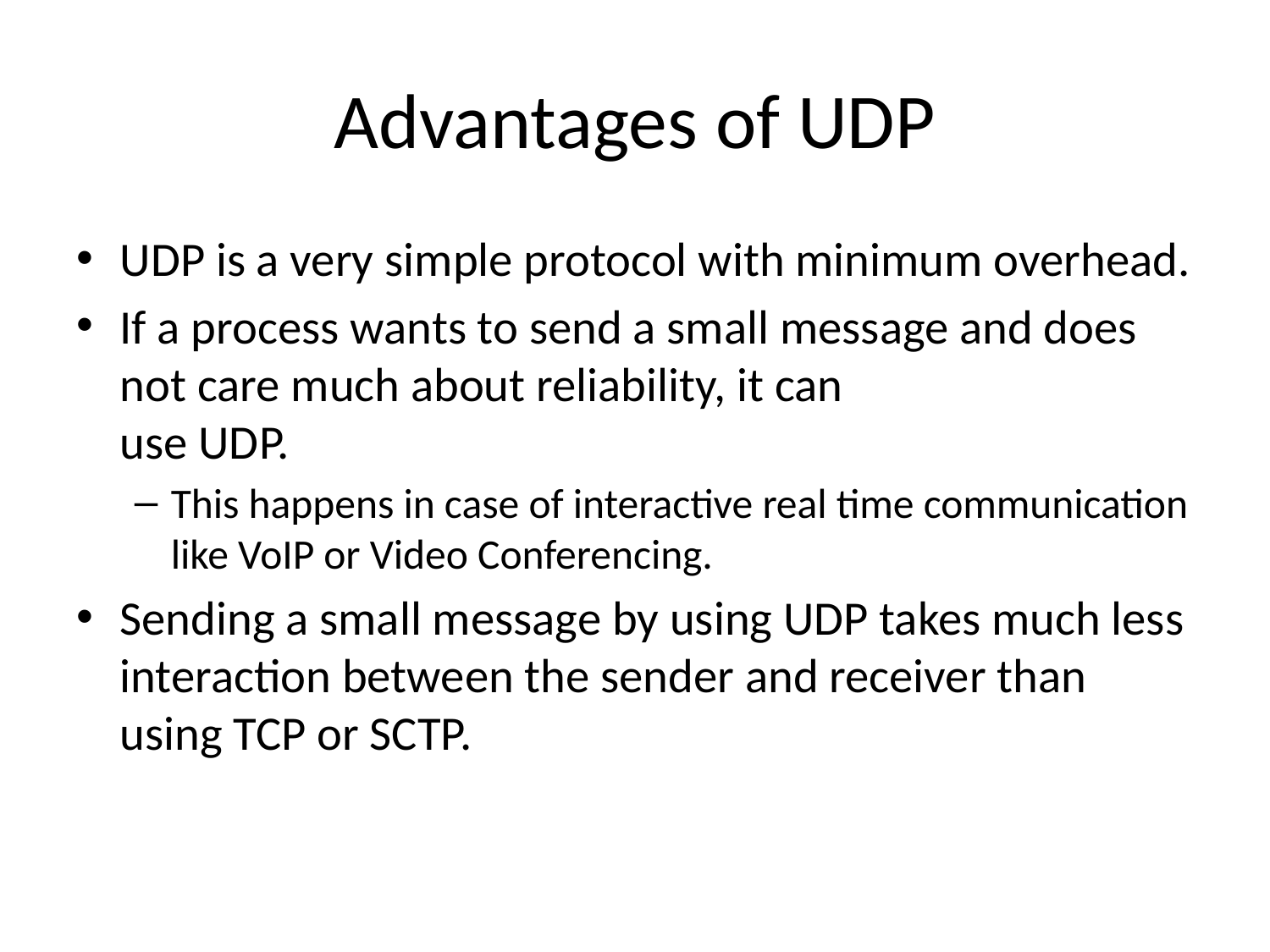

# Advantages of UDP
UDP is a very simple protocol with minimum overhead.
If a process wants to send a small message and does not care much about reliability, it can
use UDP.
This happens in case of interactive real time communication like VoIP or Video Conferencing.
Sending a small message by using UDP takes much less interaction between the sender and receiver than using TCP or SCTP.